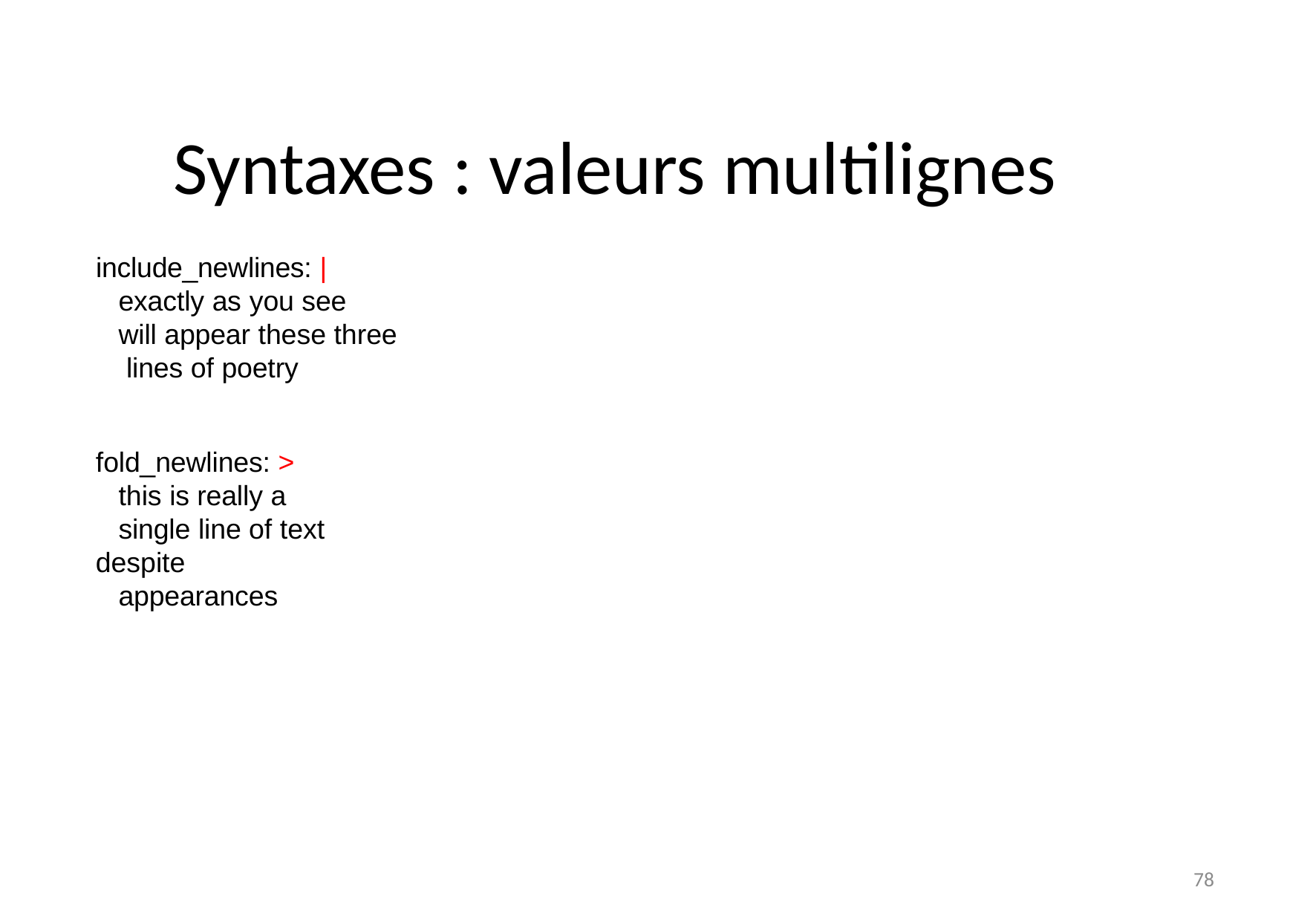

# Syntaxes : valeurs multilignes
include_newlines: |
exactly as you see
will appear these three  lines of poetry

fold_newlines: >  this is really a  single line of text
despite appearances
78